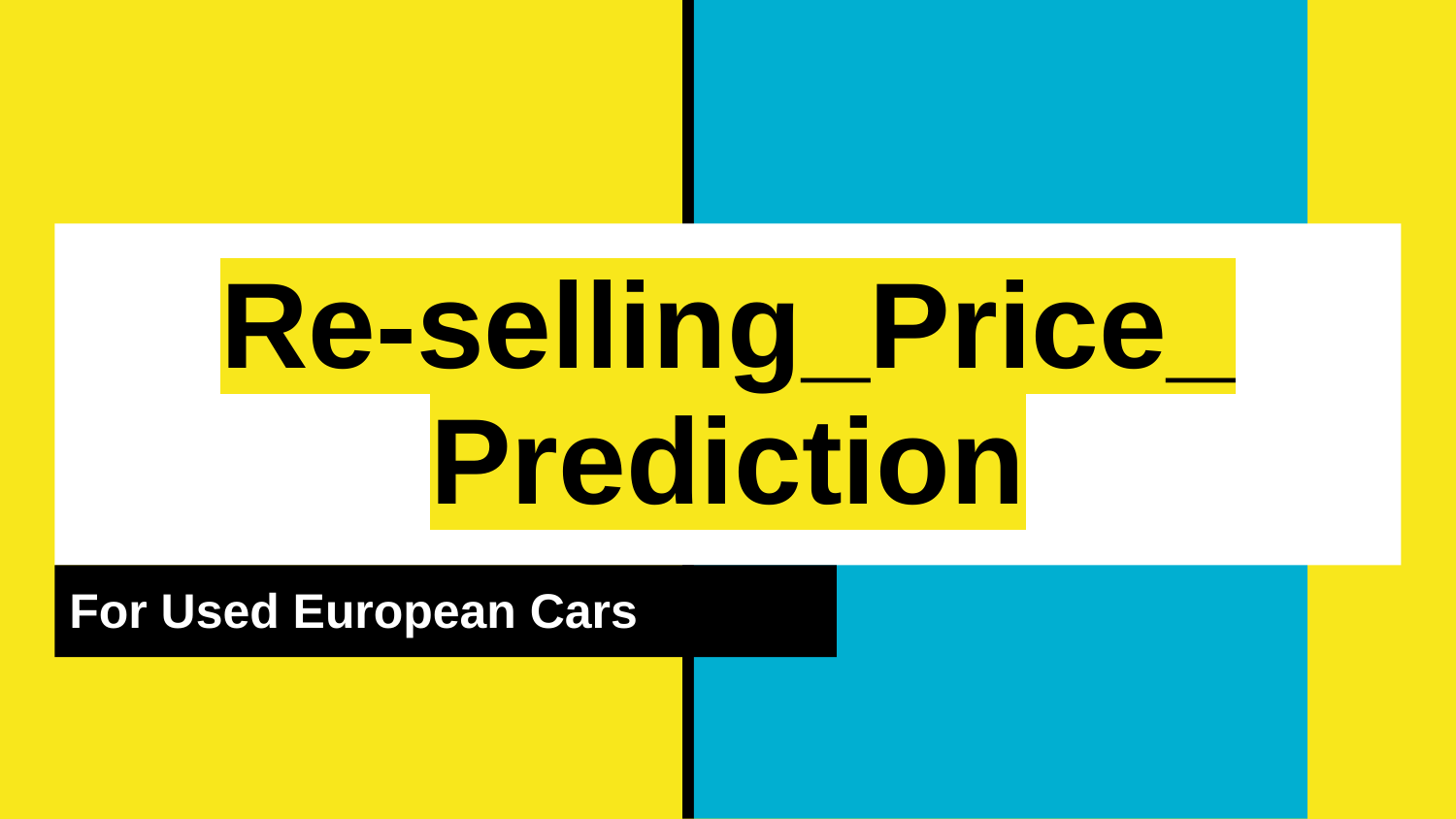

# Re-selling_Price_ Prediction
For Used European Cars